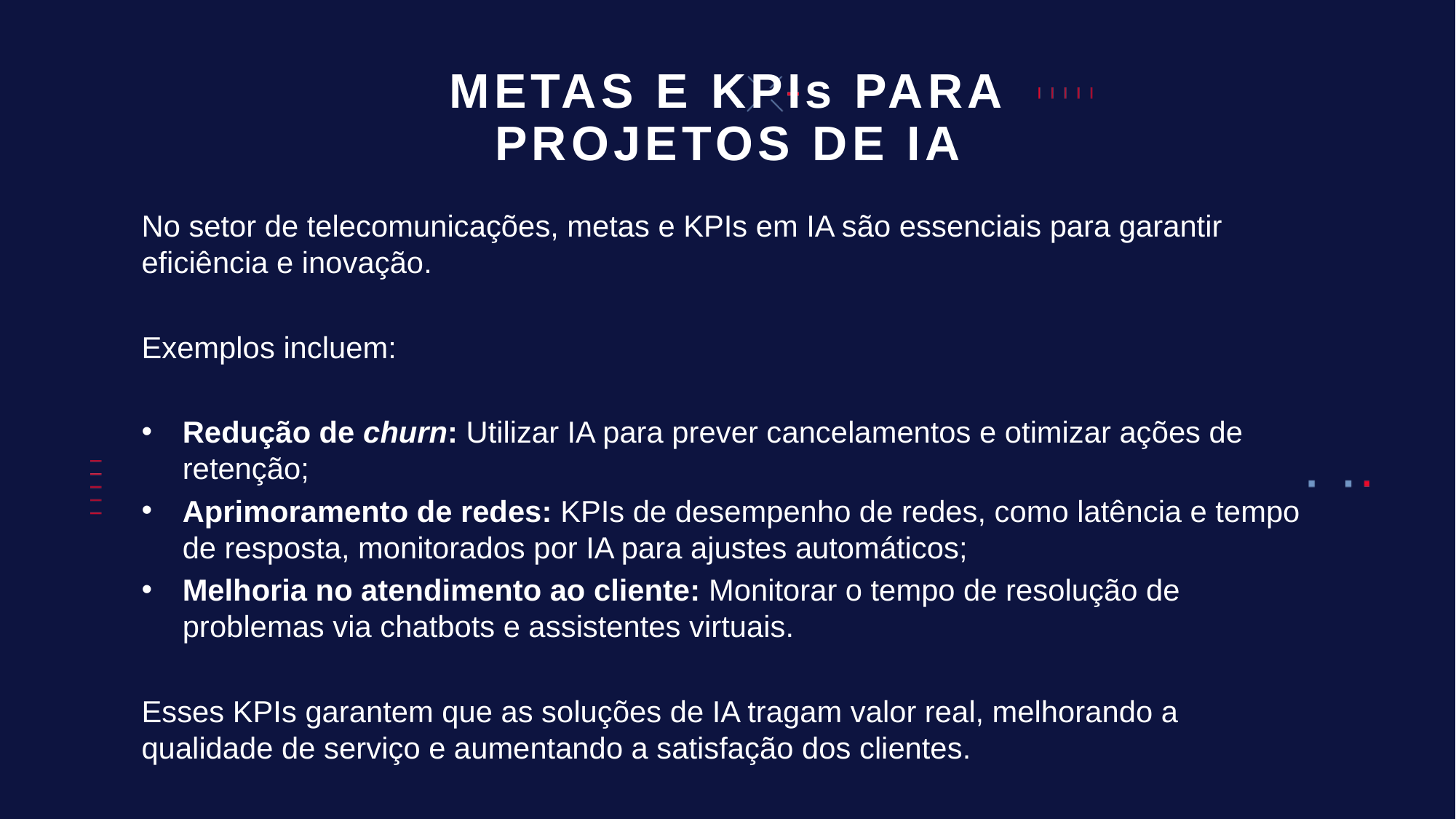

# METAS E KPIs PARA PROJETOS DE IA
No setor de telecomunicações, metas e KPIs em IA são essenciais para garantir eficiência e inovação.

Exemplos incluem:

Redução de churn: Utilizar IA para prever cancelamentos e otimizar ações de retenção;
Aprimoramento de redes: KPIs de desempenho de redes, como latência e tempo de resposta, monitorados por IA para ajustes automáticos;
Melhoria no atendimento ao cliente: Monitorar o tempo de resolução de problemas via chatbots e assistentes virtuais.

Esses KPIs garantem que as soluções de IA tragam valor real, melhorando a qualidade de serviço e aumentando a satisfação dos clientes.